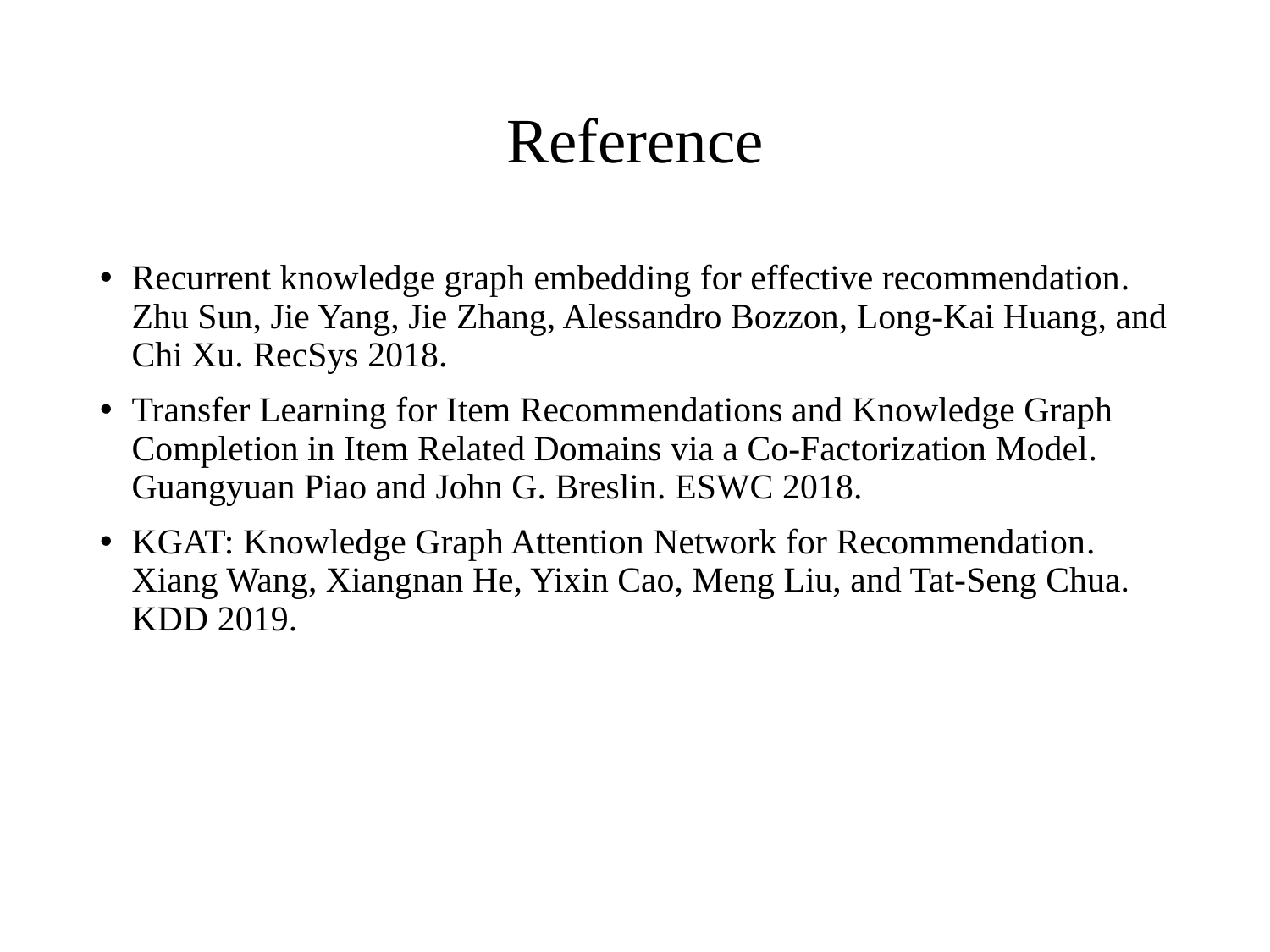

# Reference
Recurrent knowledge graph embedding for effective recommendation. Zhu Sun, Jie Yang, Jie Zhang, Alessandro Bozzon, Long-Kai Huang, and Chi Xu. RecSys 2018.
Transfer Learning for Item Recommendations and Knowledge Graph Completion in Item Related Domains via a Co-Factorization Model. Guangyuan Piao and John G. Breslin. ESWC 2018.
KGAT: Knowledge Graph Attention Network for Recommendation. Xiang Wang, Xiangnan He, Yixin Cao, Meng Liu, and Tat-Seng Chua. KDD 2019.